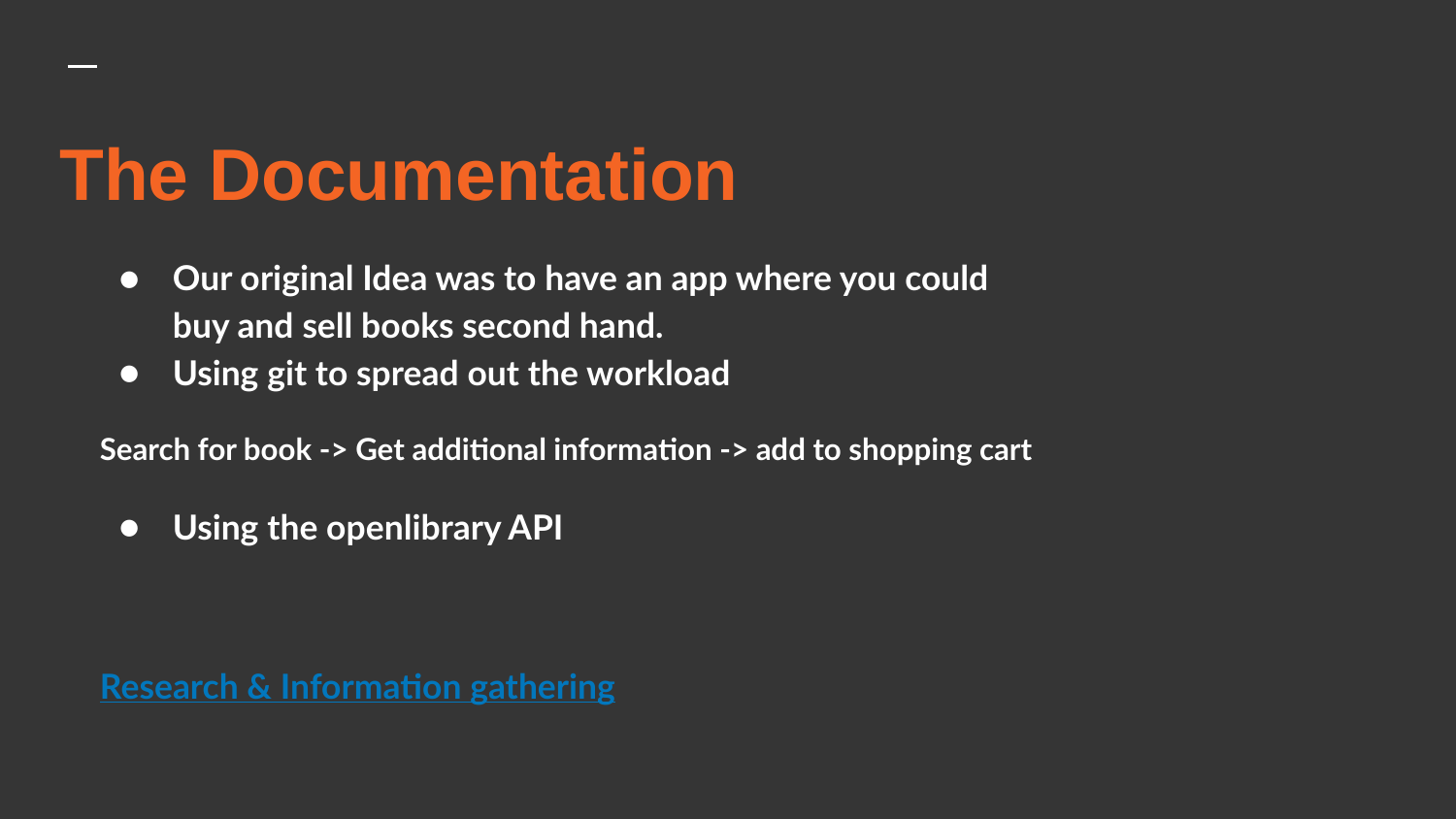

# The Documentation
Our original Idea was to have an app where you could buy and sell books second hand.
Using git to spread out the workload
Search for book -> Get additional information -> add to shopping cart
Using the openlibrary API

Research & Information gathering